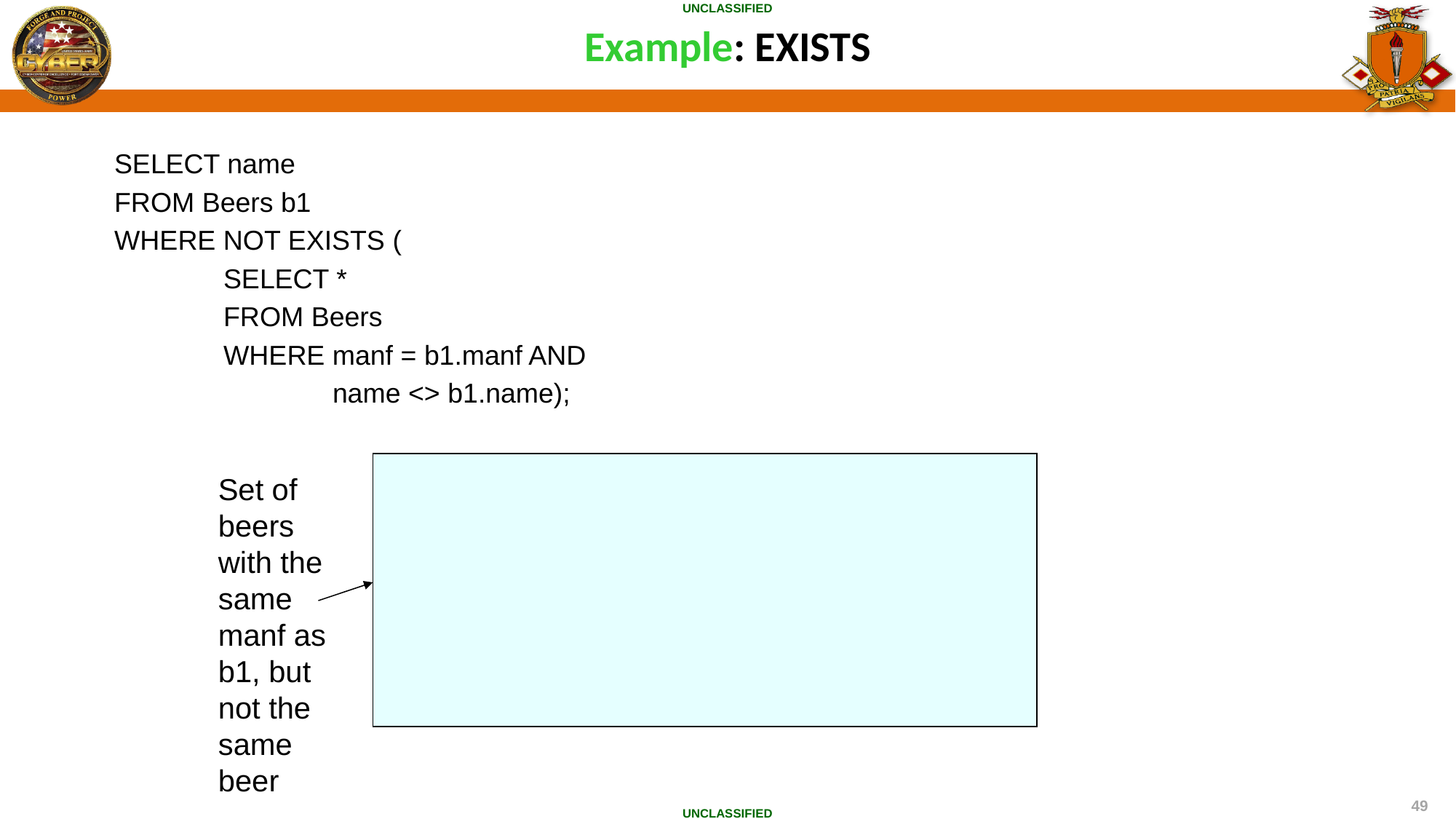

# Example: EXISTS
	SELECT name
	FROM Beers b1
	WHERE NOT EXISTS (
		SELECT *
		FROM Beers
		WHERE manf = b1.manf AND
			name <> b1.name);

Set of
beers
with the
same
manf as
b1, but
not the
same
beer